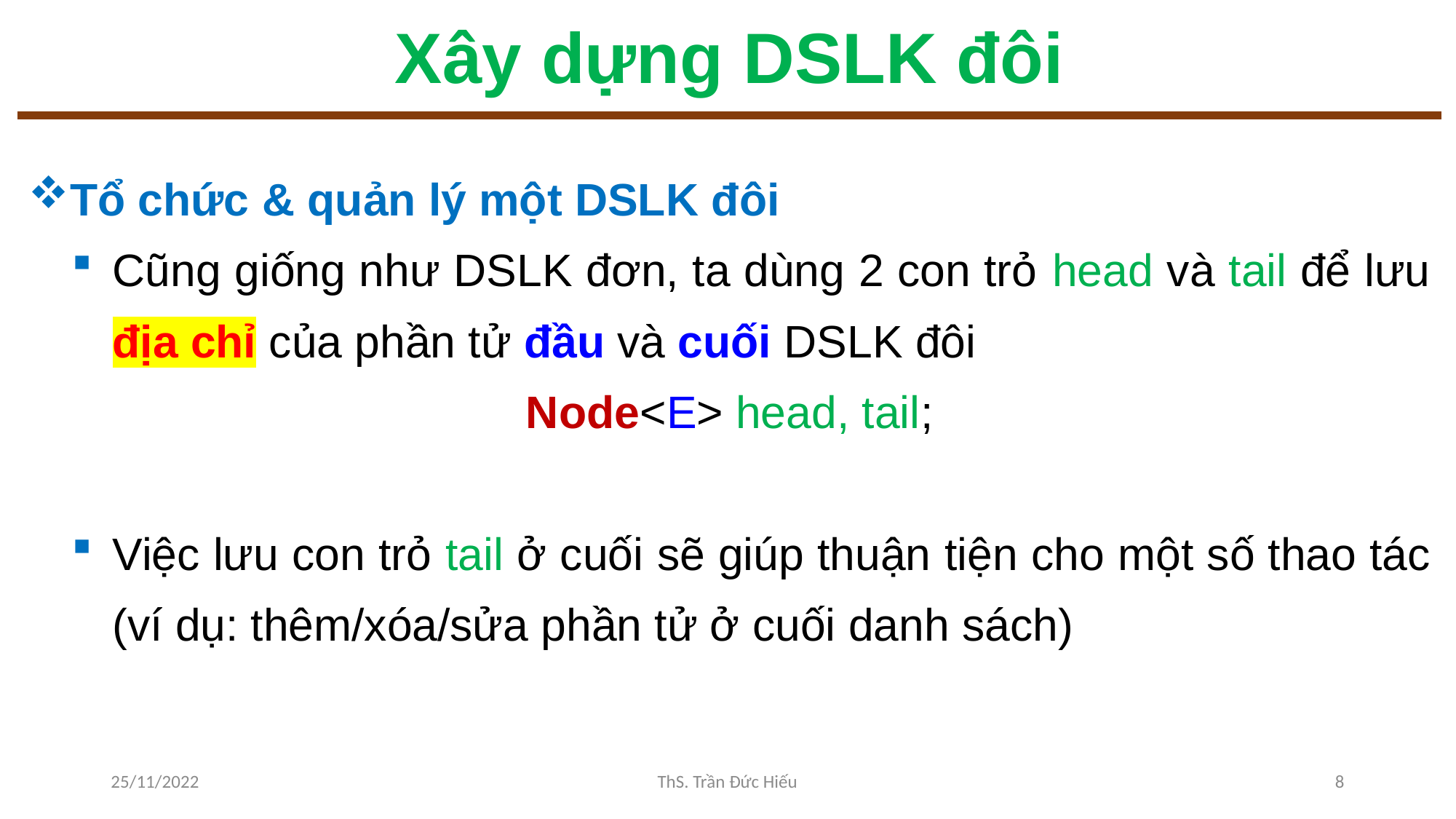

# Xây dựng DSLK đôi
Tổ chức & quản lý một DSLK đôi
Cũng giống như DSLK đơn, ta dùng 2 con trỏ head và tail để lưu địa chỉ của phần tử đầu và cuối DSLK đôi
Node<E> head, tail;

Việc lưu con trỏ tail ở cuối sẽ giúp thuận tiện cho một số thao tác (ví dụ: thêm/xóa/sửa phần tử ở cuối danh sách)

25/11/2022
ThS. Trần Đức Hiếu
8